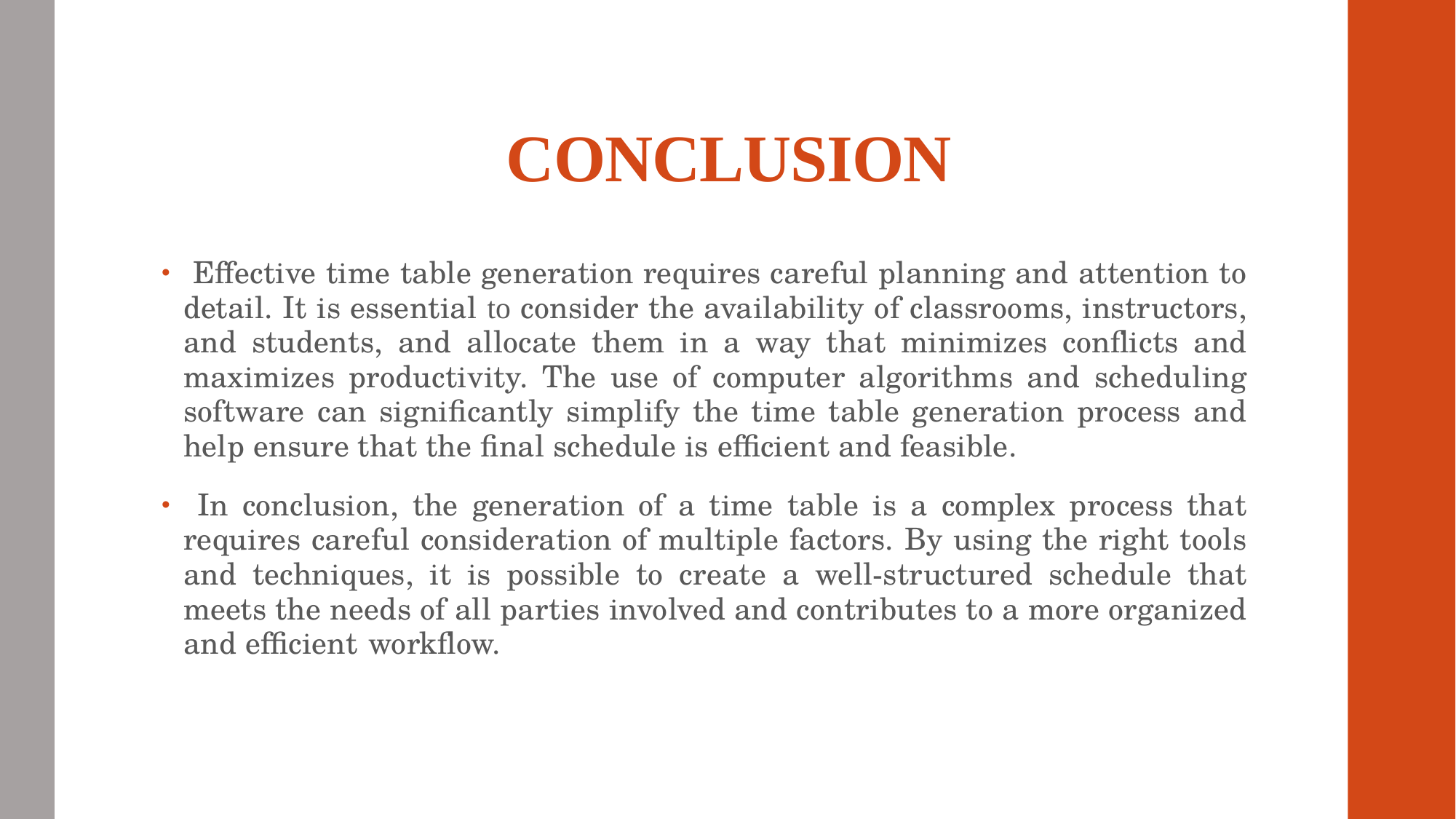

# CONCLUSION

 Effective time table generation requires careful planning and attention to detail. It is essential to consider the availability of classrooms, instructors, and students, and allocate them in a way that minimizes conflicts and maximizes productivity. The use of computer algorithms and scheduling software can significantly simplify the time table generation process and help ensure that the final schedule is efficient and feasible.
 In conclusion, the generation of a time table is a complex process that requires careful consideration of multiple factors. By using the right tools and techniques, it is possible to create a well-structured schedule that meets the needs of all parties involved and contributes to a more organized and efficient workflow.